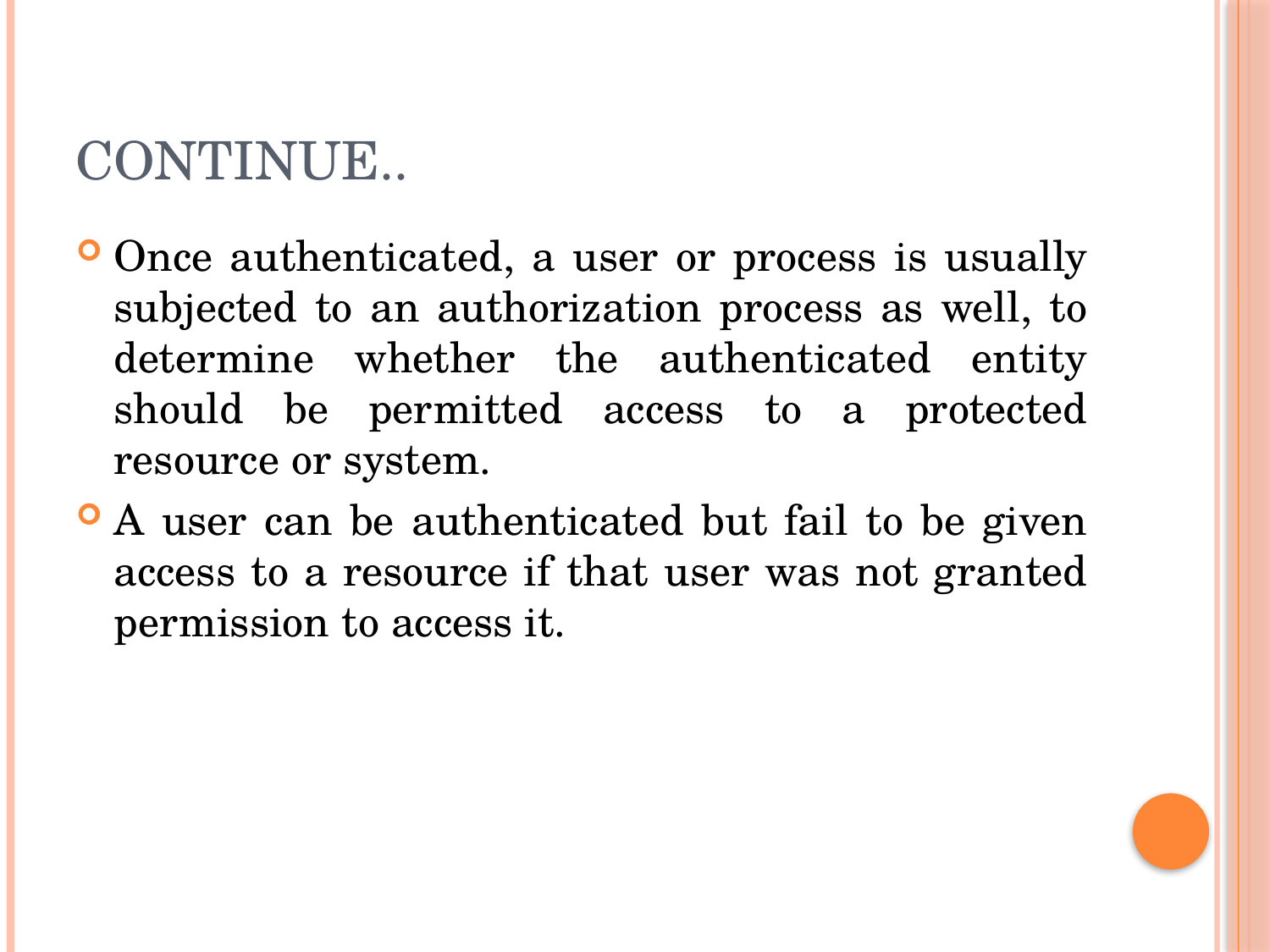

# Continue..
Once authenticated, a user or process is usually subjected to an authorization process as well, to determine whether the authenticated entity should be permitted access to a protected resource or system.
A user can be authenticated but fail to be given access to a resource if that user was not granted permission to access it.